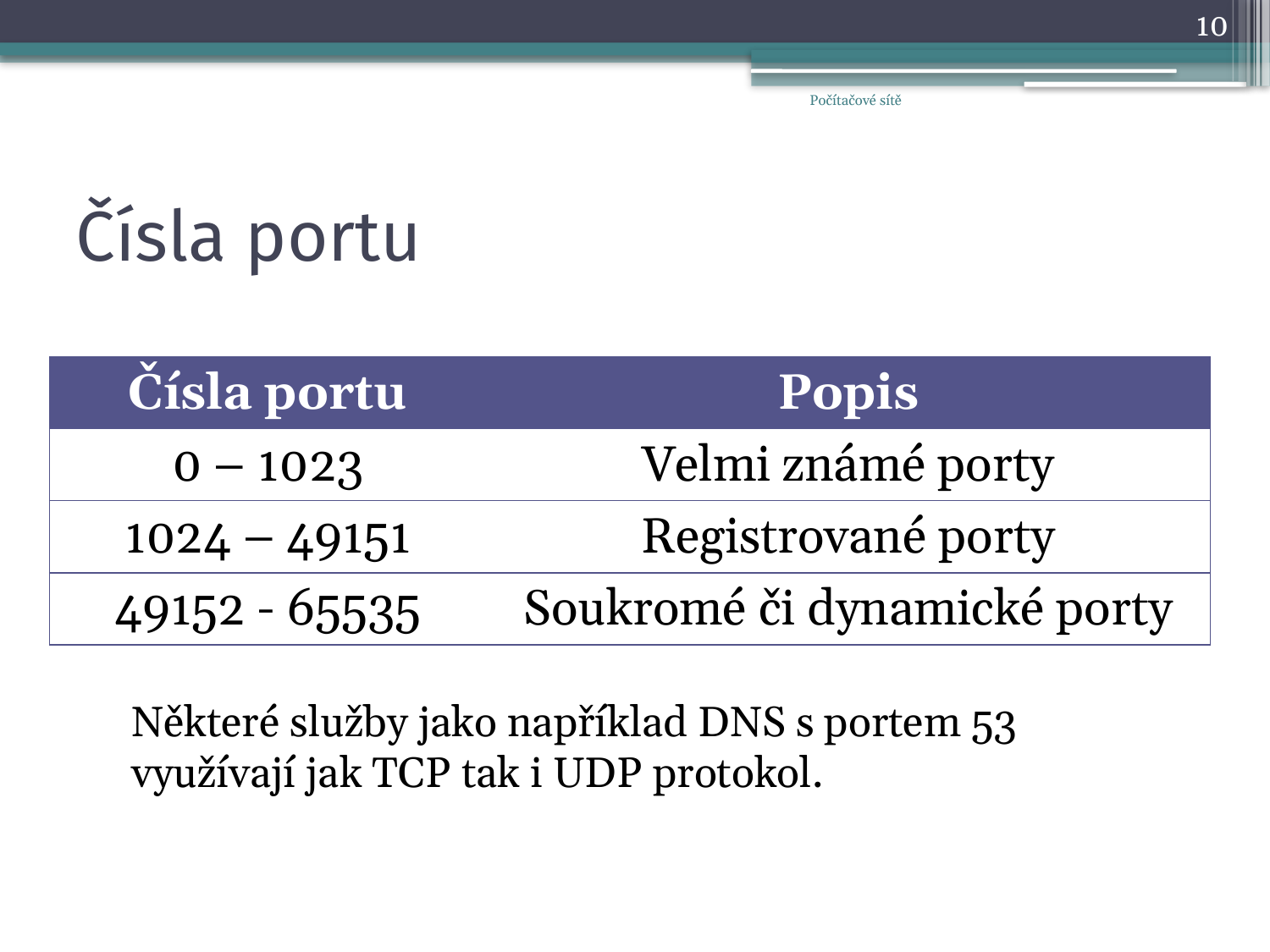

10
Počítačové sítě
# Čísla portu
| Čísla portu | Popis |
| --- | --- |
| 0 – 1023 | Velmi známé porty |
| 1024 – 49151 | Registrované porty |
| 49152 - 65535 | Soukromé či dynamické porty |
Některé služby jako například DNS s portem 53 využívají jak TCP tak i UDP protokol.